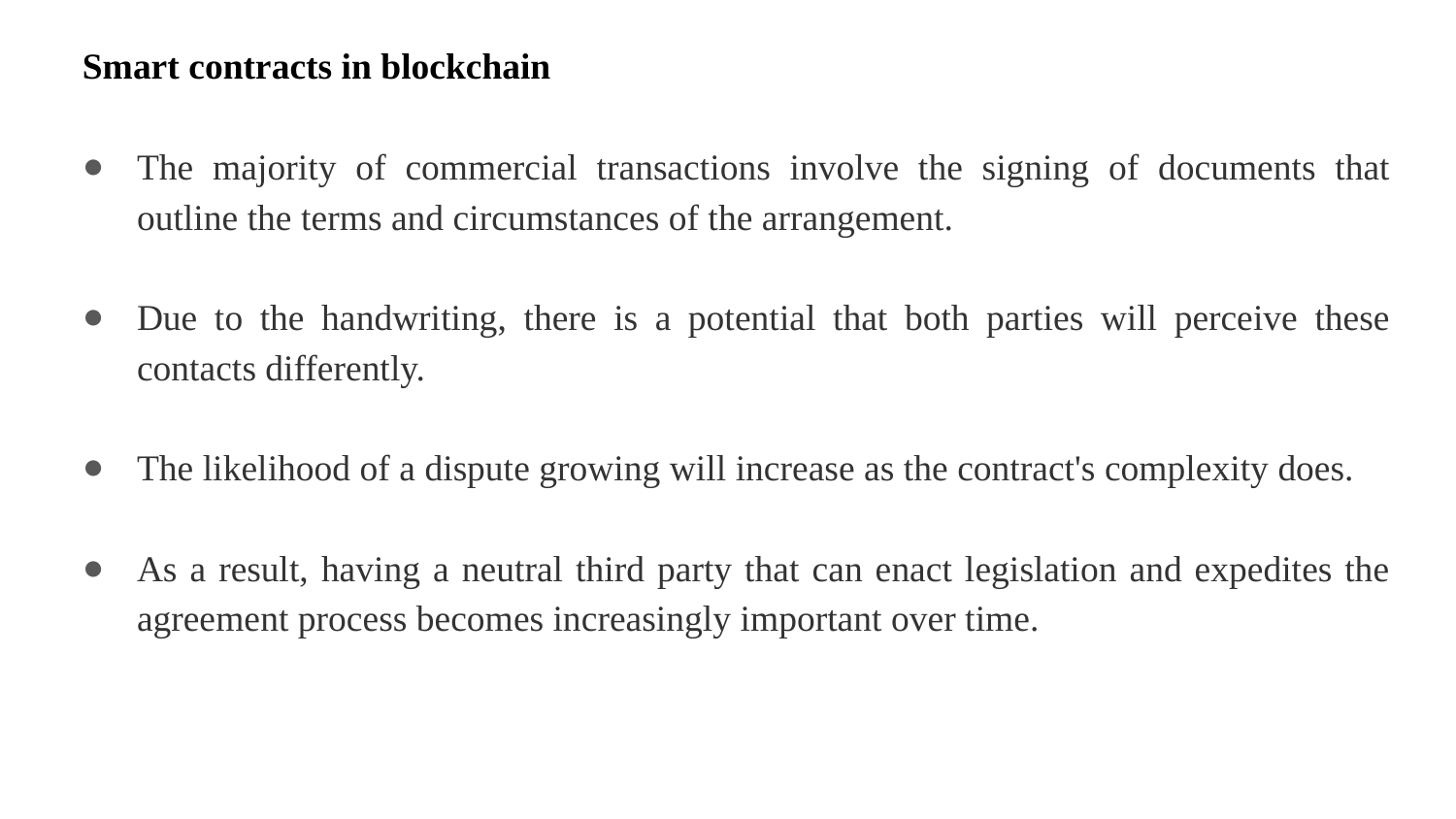

Smart contracts in blockchain

The majority of commercial transactions involve the signing of documents that outline the terms and circumstances of the arrangement.

Due to the handwriting, there is a potential that both parties will perceive these contacts differently.

The likelihood of a dispute growing will increase as the contract's complexity does.

As a result, having a neutral third party that can enact legislation and expedites the agreement process becomes increasingly important over time.